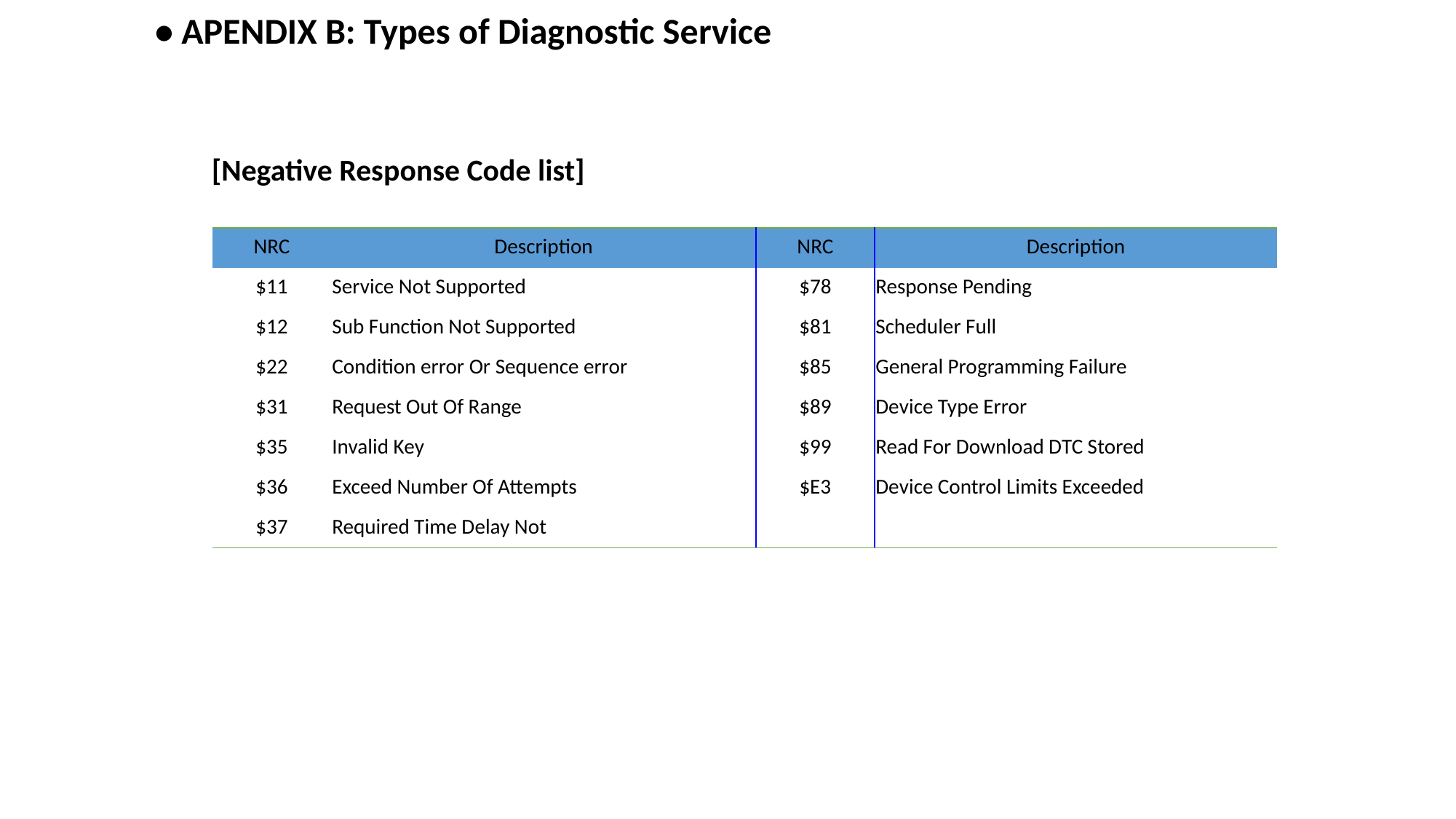

• APENDIX B: Types of Diagnostic Service
[Negative Response Code list]
| NRC | Description | NRC | Description |
| --- | --- | --- | --- |
| $11 | Service Not Supported | $78 | Response Pending |
| $12 | Sub Function Not Supported | $81 | Scheduler Full |
| $22 | Condition error Or Sequence error | $85 | General Programming Failure |
| $31 | Request Out Of Range | $89 | Device Type Error |
| $35 | Invalid Key | $99 | Read For Download DTC Stored |
| $36 | Exceed Number Of Attempts | $E3 | Device Control Limits Exceeded |
| $37 | Required Time Delay Not |  |  |